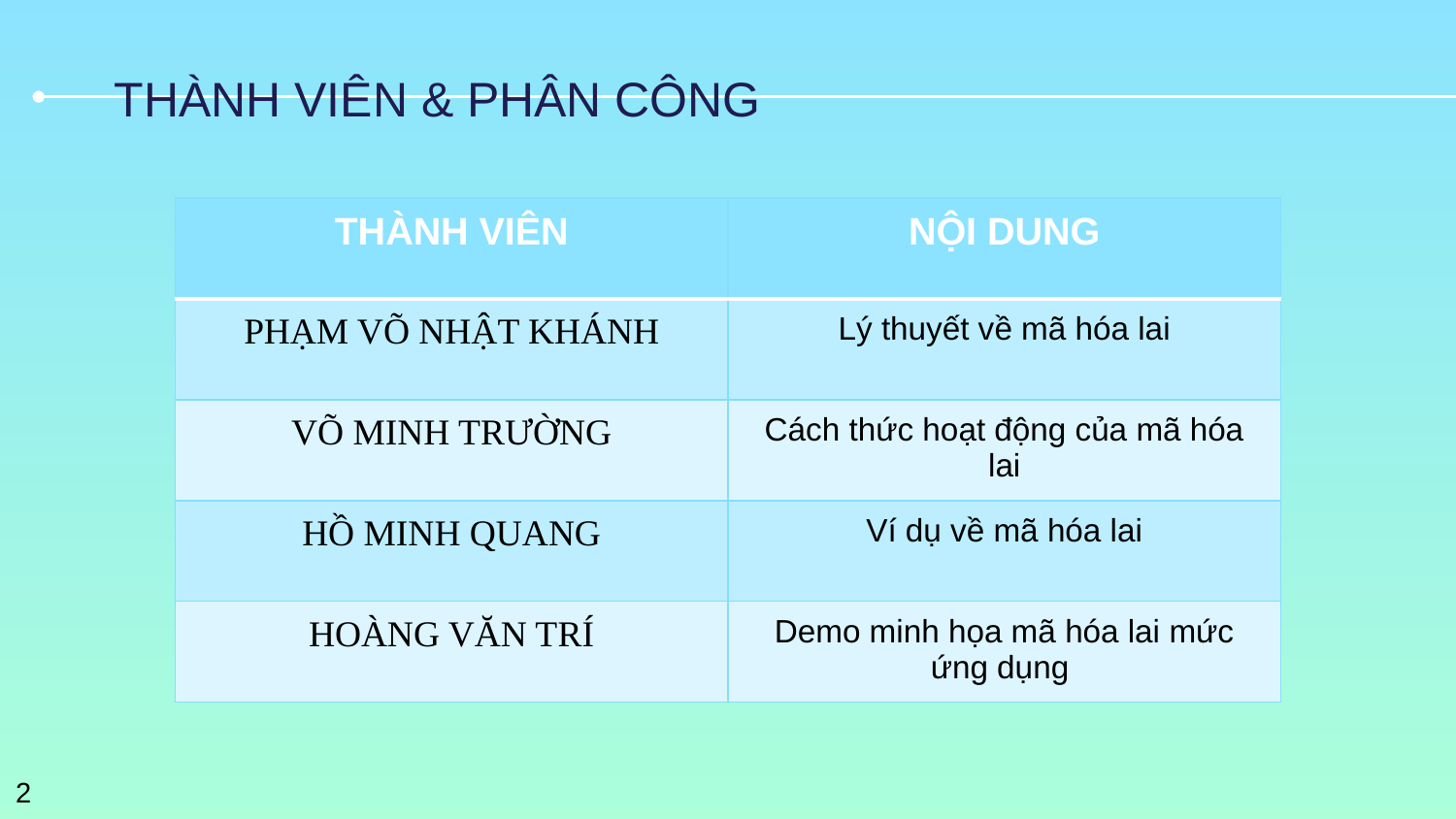

# THÀNH VIÊN & PHÂN CÔNG
| THÀNH VIÊN | NỘI DUNG |
| --- | --- |
| PHẠM VÕ NHẬT KHÁNH | Lý thuyết về mã hóa lai |
| VÕ MINH TRƯỜNG | Cách thức hoạt động của mã hóa lai |
| HỒ MINH QUANG | Ví dụ về mã hóa lai |
| HOÀNG VĂN TRÍ | Demo minh họa mã hóa lai mức ứng dụng |
2